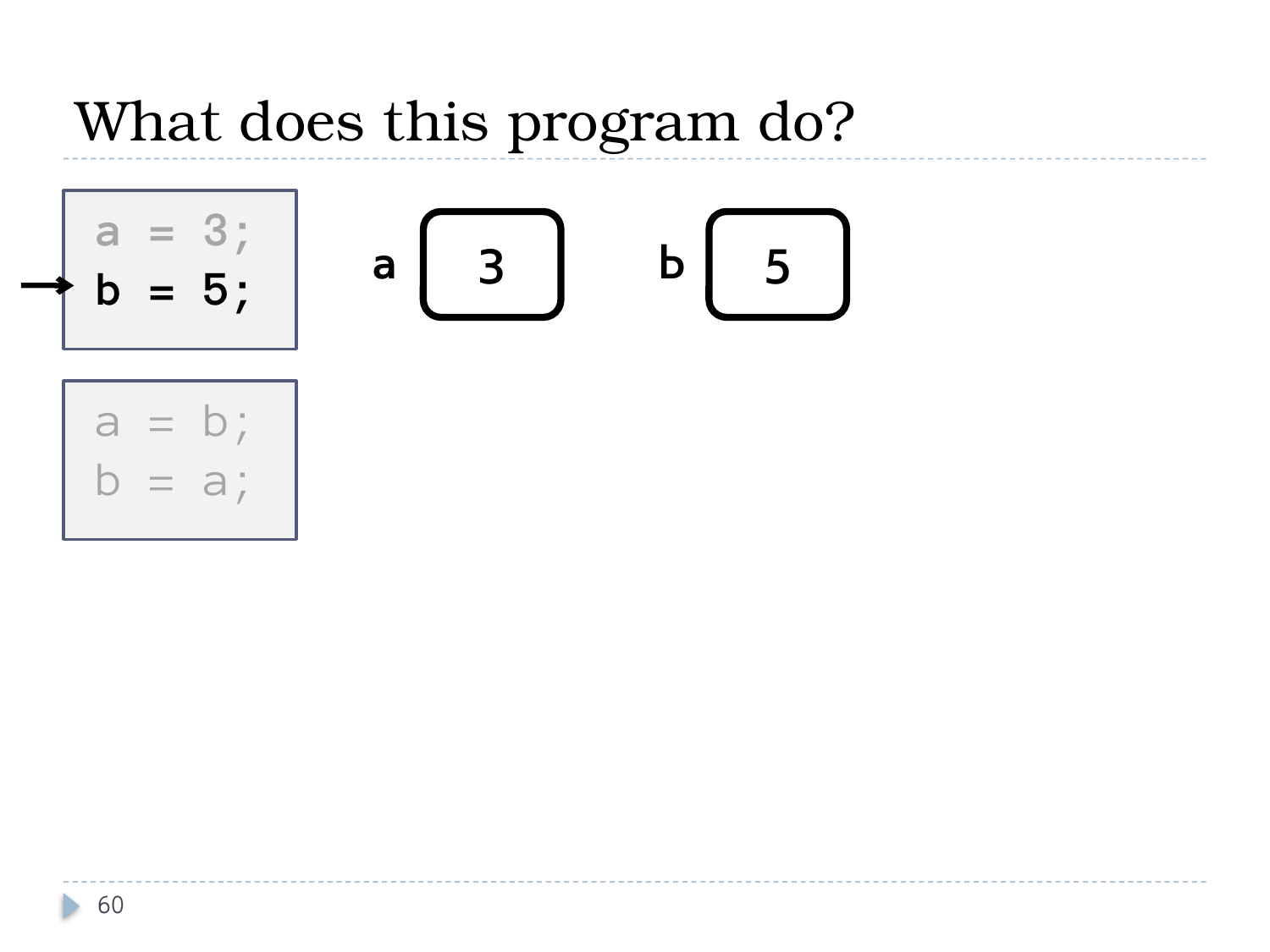

# What does this program do?
 a = 3;
 b = 5;
3
5
a
b
 a = b;
 b = a;
60